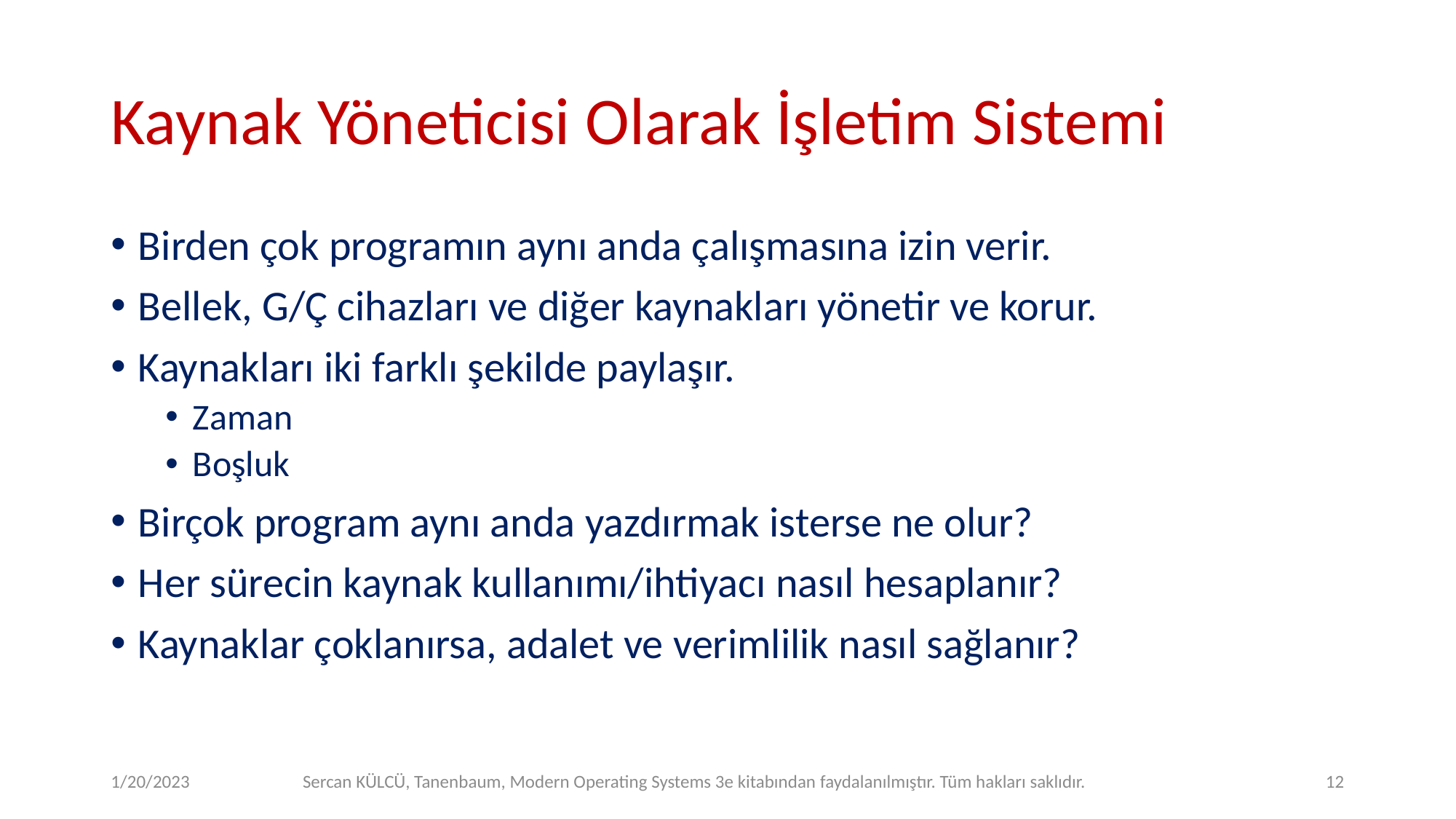

# Kaynak Yöneticisi Olarak İşletim Sistemi
Birden çok programın aynı anda çalışmasına izin verir.
Bellek, G/Ç cihazları ve diğer kaynakları yönetir ve korur.
Kaynakları iki farklı şekilde paylaşır.
Zaman
Boşluk
Birçok program aynı anda yazdırmak isterse ne olur?
Her sürecin kaynak kullanımı/ihtiyacı nasıl hesaplanır?
Kaynaklar çoklanırsa, adalet ve verimlilik nasıl sağlanır?
1/20/2023
Sercan KÜLCÜ, Tanenbaum, Modern Operating Systems 3e kitabından faydalanılmıştır. Tüm hakları saklıdır.
12